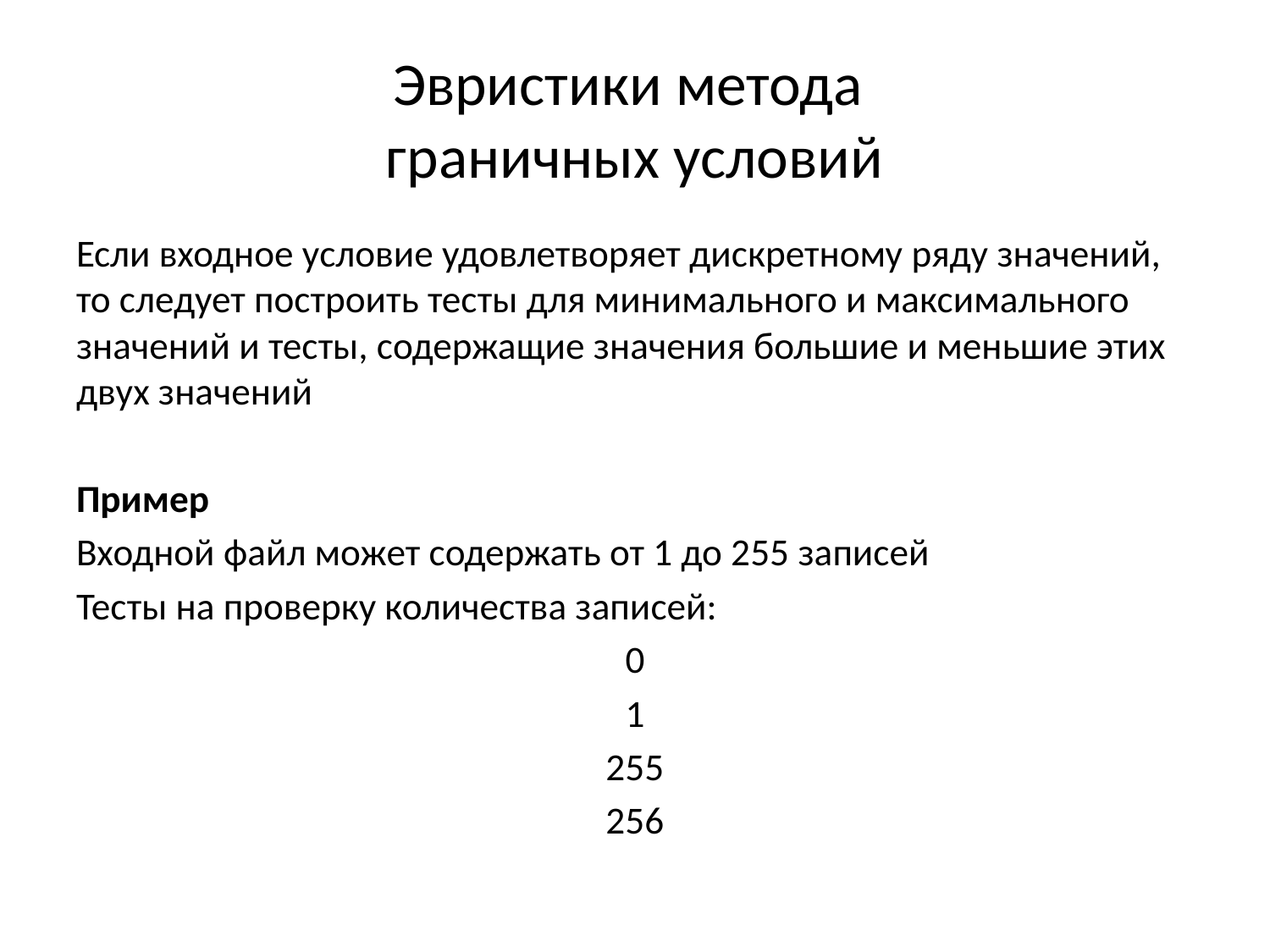

# Эвристики метода граничных условий
Если входное условие удовлетворяет дискретному ряду значений, то следует построить тесты для минимального и максимального значений и тесты, содержащие значения большие и меньшие этих двух значений

Пример
Входной файл может содержать от 1 до 255 записей
Тесты на проверку количества записей:
0
1
255
256